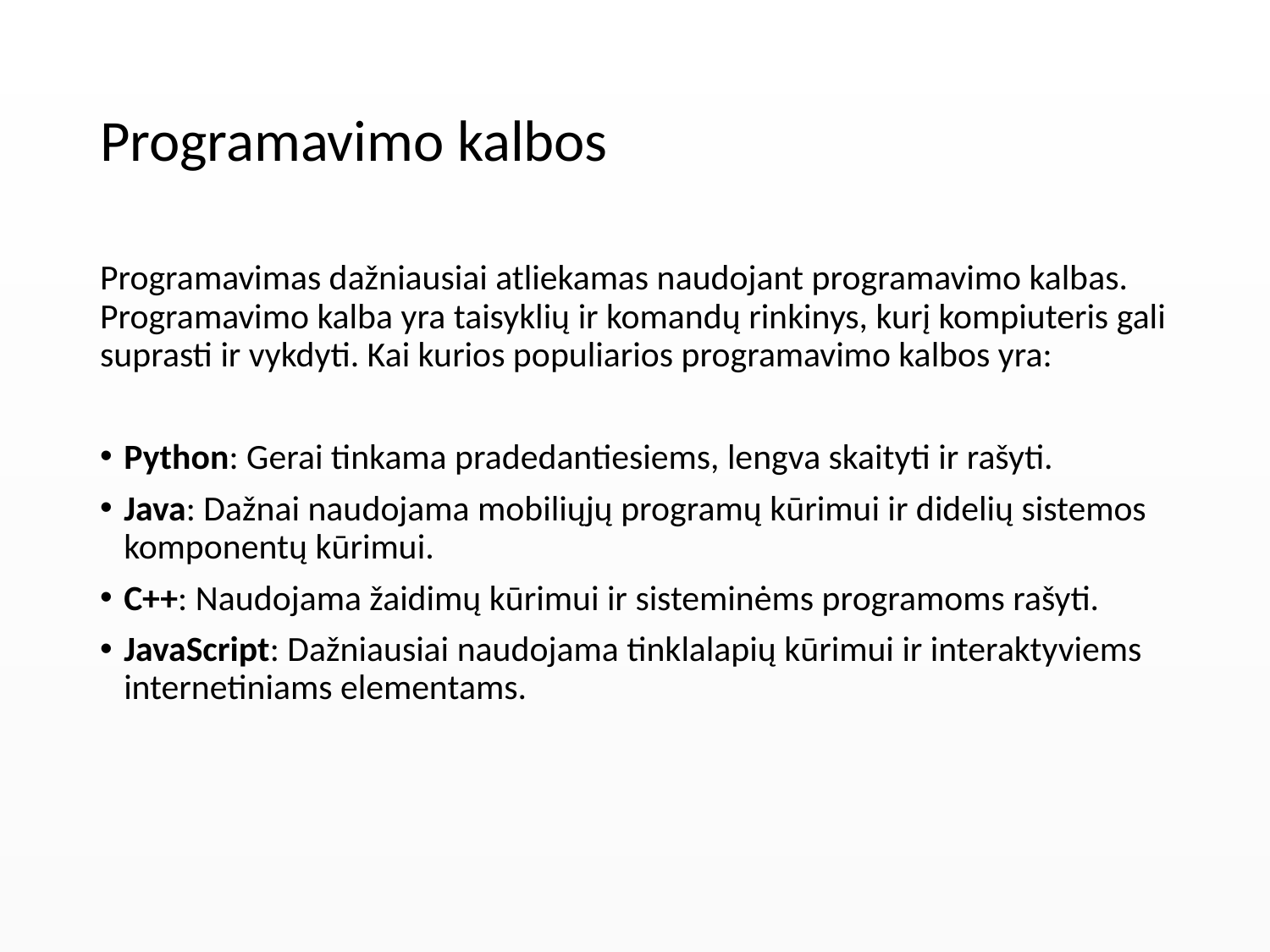

# Programavimo kalbos
Programavimas dažniausiai atliekamas naudojant programavimo kalbas. Programavimo kalba yra taisyklių ir komandų rinkinys, kurį kompiuteris gali suprasti ir vykdyti. Kai kurios populiarios programavimo kalbos yra:

Python: Gerai tinkama pradedantiesiems, lengva skaityti ir rašyti.
Java: Dažnai naudojama mobiliųjų programų kūrimui ir didelių sistemos komponentų kūrimui.
C++: Naudojama žaidimų kūrimui ir sisteminėms programoms rašyti.
JavaScript: Dažniausiai naudojama tinklalapių kūrimui ir interaktyviems internetiniams elementams.